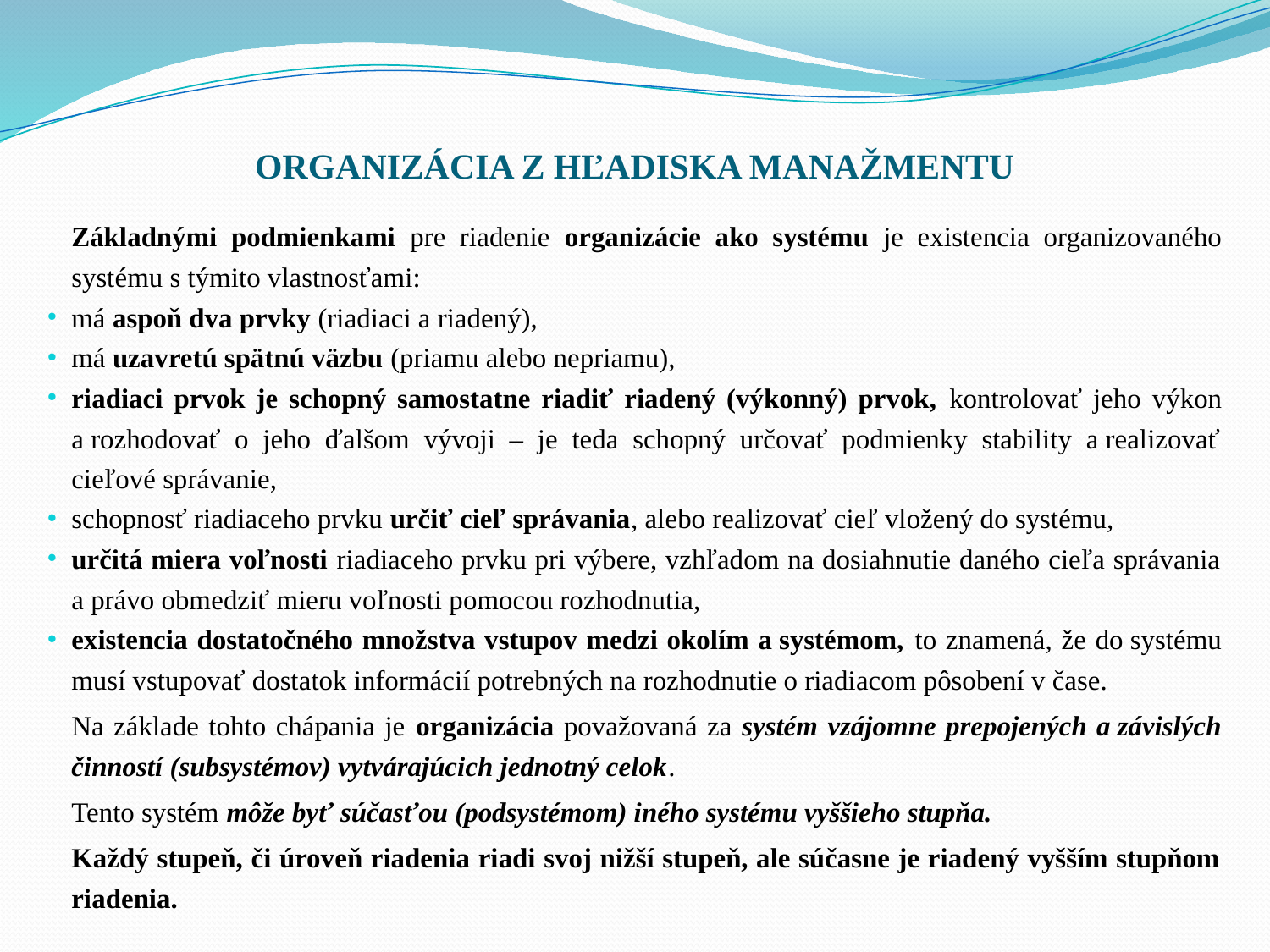

# ORGANIZÁCIA Z HĽADISKA MANAŽMENTU
	Základnými podmienkami pre riadenie organizácie ako systému je existencia organizovaného systému s týmito vlastnosťami:
má aspoň dva prvky (riadiaci a riadený),
má uzavretú spätnú väzbu (priamu alebo nepriamu),
riadiaci prvok je schopný samostatne riadiť riadený (výkonný) prvok, kontrolovať jeho výkon a rozhodovať o jeho ďalšom vývoji – je teda schopný určovať podmienky stability a realizovať cieľové správanie,
schopnosť riadiaceho prvku určiť cieľ správania, alebo realizovať cieľ vložený do systému,
určitá miera voľnosti riadiaceho prvku pri výbere, vzhľadom na dosiahnutie daného cieľa správania a právo obmedziť mieru voľnosti pomocou rozhodnutia,
existencia dostatočného množstva vstupov medzi okolím a systémom, to znamená, že do systému musí vstupovať dostatok informácií potrebných na rozhodnutie o riadiacom pôsobení v čase.
	Na základe tohto chápania je organizácia považovaná za systém vzájomne prepojených a závislých činností (subsystémov) vytvárajúcich jednotný celok.
	Tento systém môže byť súčasťou (podsystémom) iného systému vyššieho stupňa.
	Každý stupeň, či úroveň riadenia riadi svoj nižší stupeň, ale súčasne je riadený vyšším stupňom riadenia.